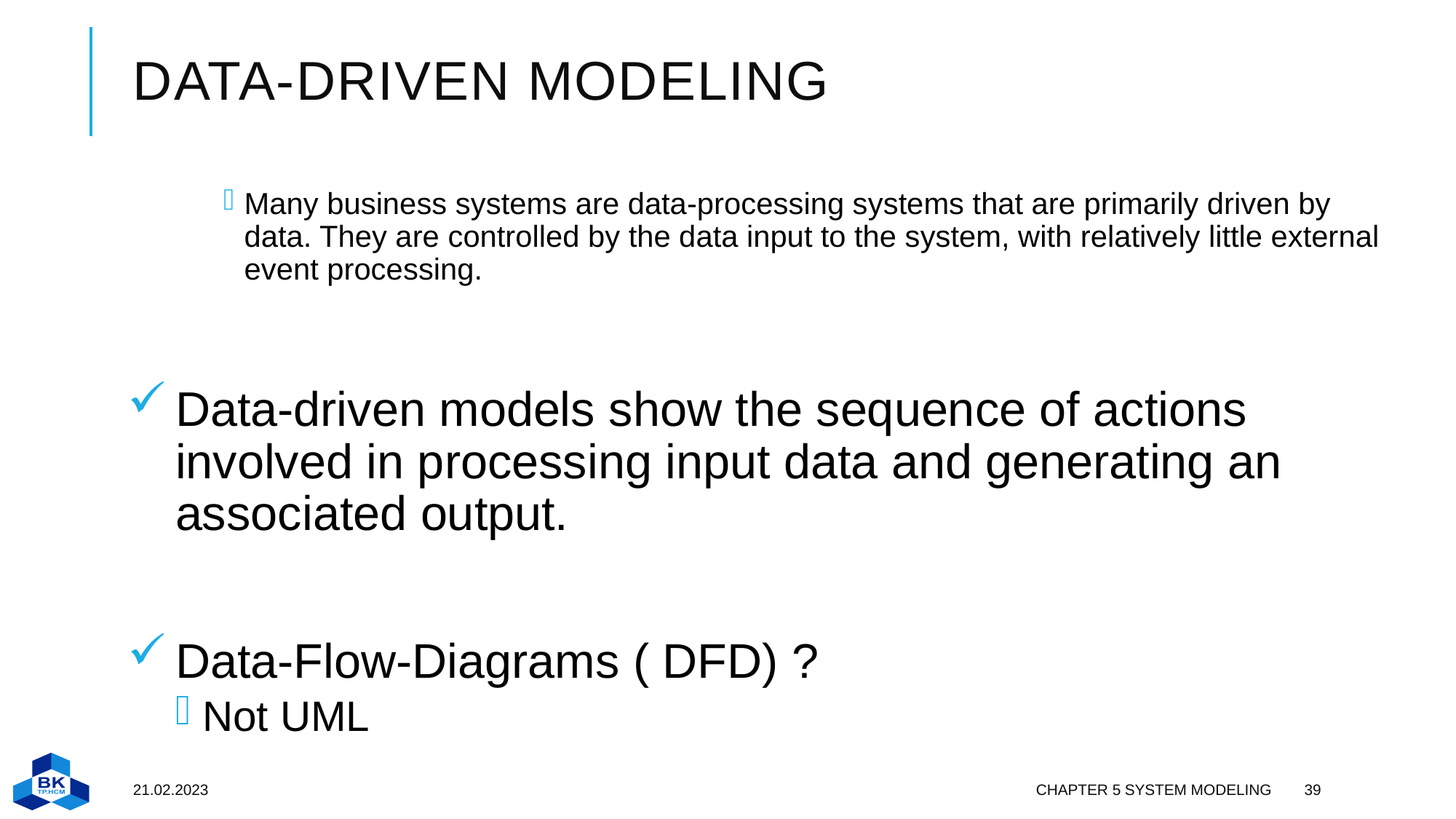

# Data-driven modeling
Many business systems are data-processing systems that are primarily driven by data. They are controlled by the data input to the system, with relatively little external event processing.

Data-driven models show the sequence of actions involved in processing input data and generating an associated output.

Data-Flow-Diagrams ( DFD) ?
Not UML
21.02.2023
Chapter 5 System modeling
39